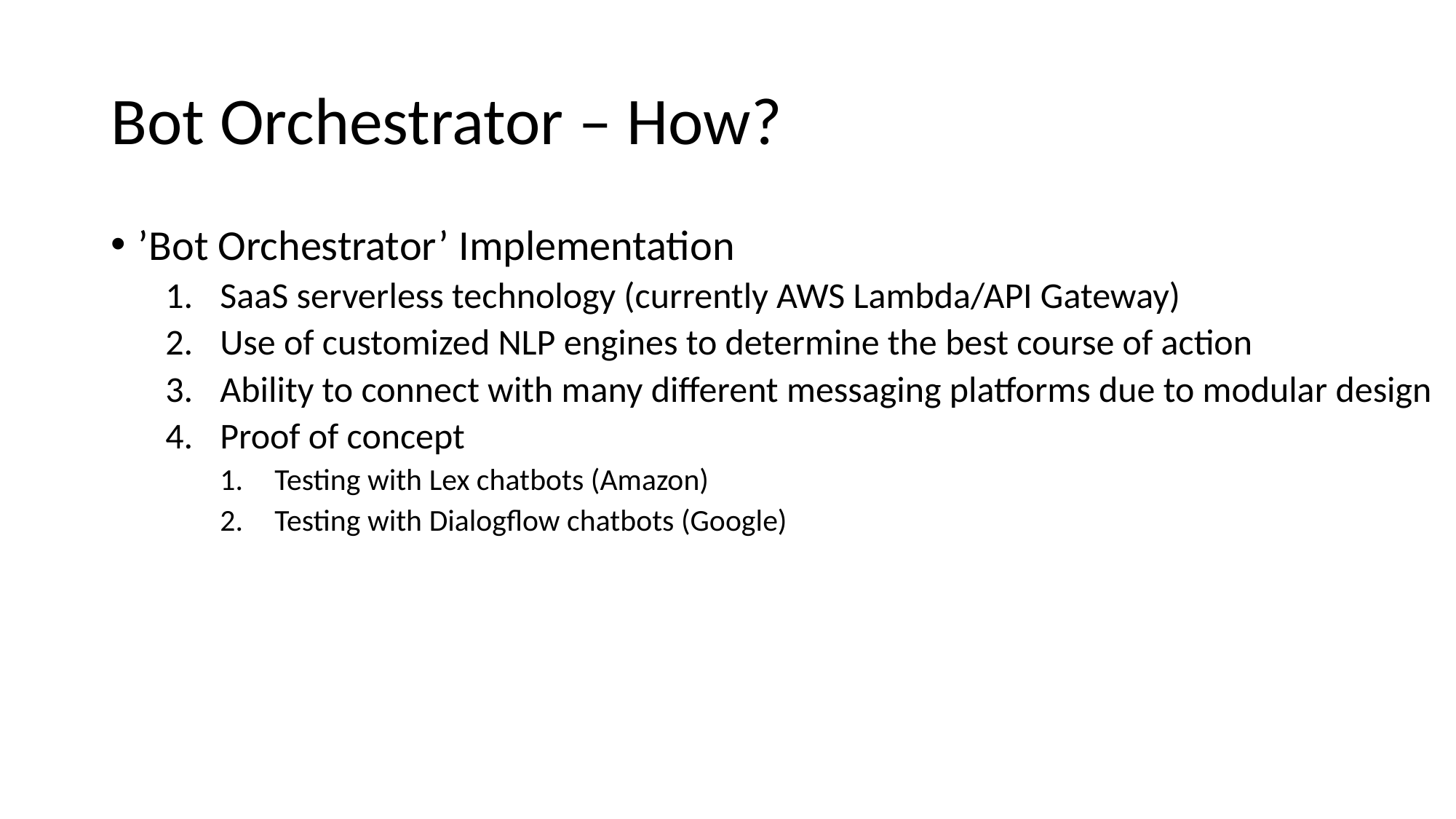

# Bot Orchestrator – How?
’Bot Orchestrator’ Implementation
SaaS serverless technology (currently AWS Lambda/API Gateway)
Use of customized NLP engines to determine the best course of action
Ability to connect with many different messaging platforms due to modular design
Proof of concept
Testing with Lex chatbots (Amazon)
Testing with Dialogflow chatbots (Google)